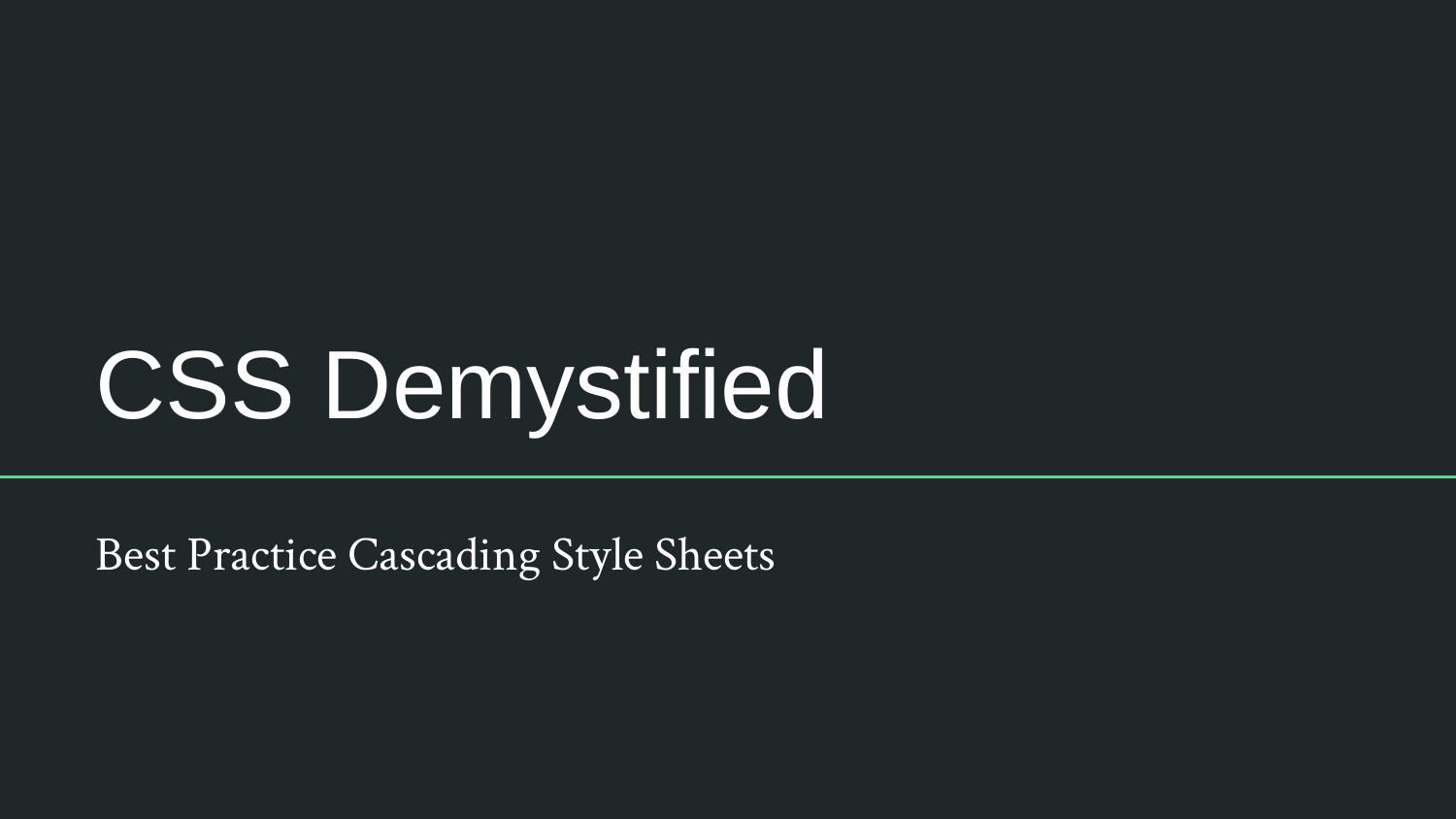

# CSS Demystified
Best Practice Cascading Style Sheets